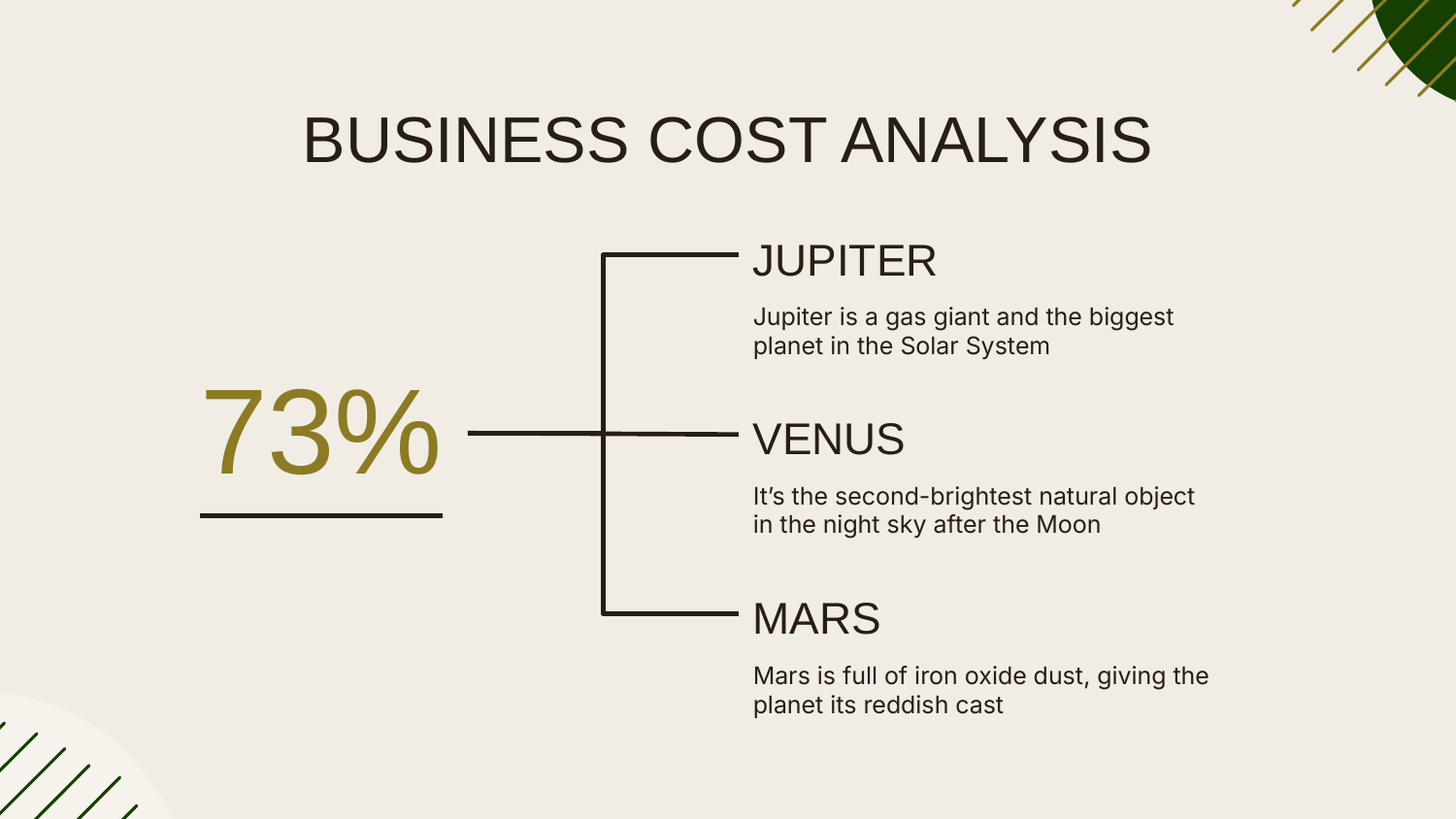

# BUSINESS COST ANALYSIS
JUPITER
Jupiter is a gas giant and the biggest planet in the Solar System
73%
VENUS
It’s the second-brightest natural object in the night sky after the Moon
MARS
Mars is full of iron oxide dust, giving the planet its reddish cast